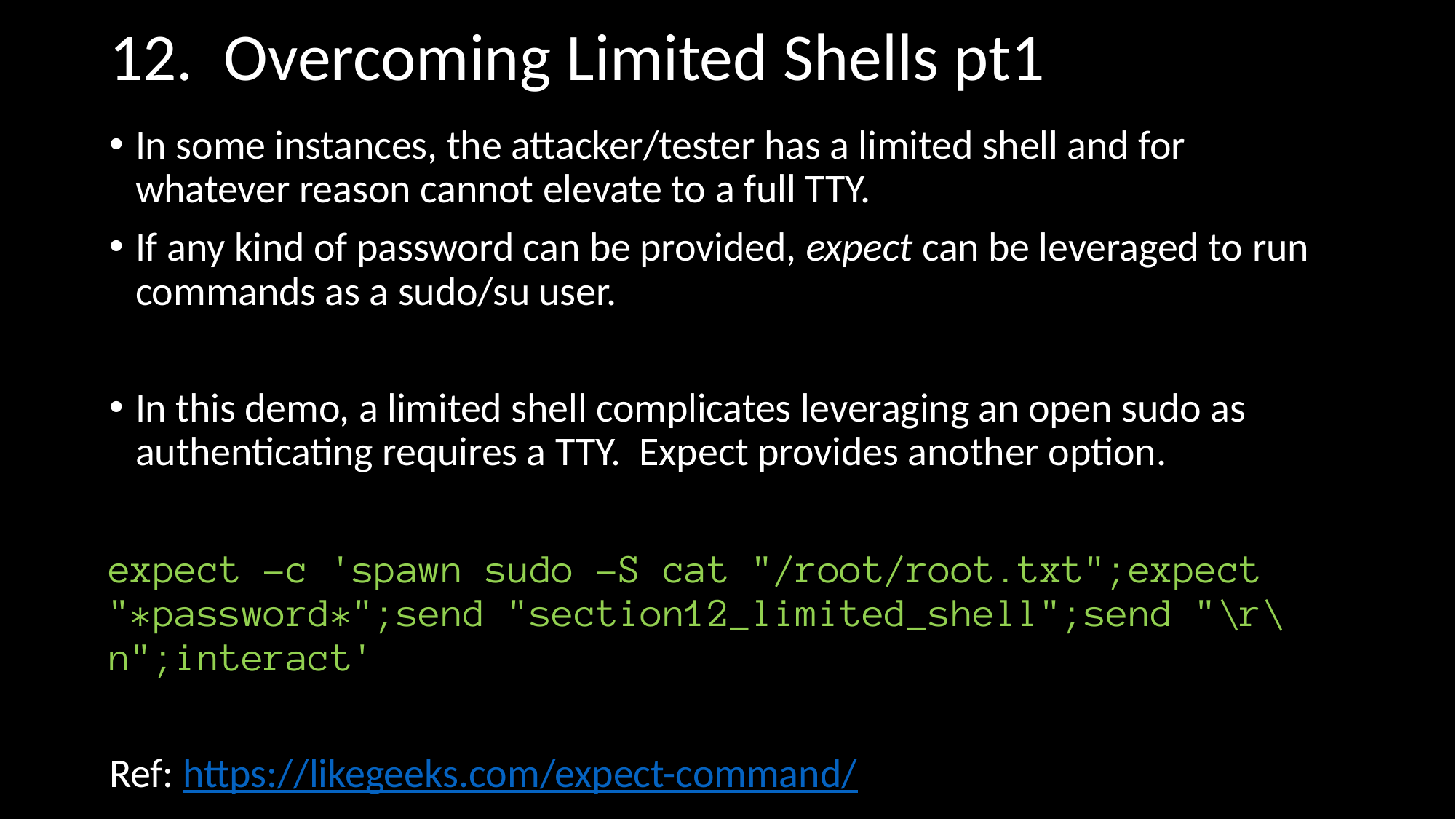

# 12.  Overcoming Limited Shells pt1
In some instances, the attacker/tester has a limited shell and for whatever reason cannot elevate to a full TTY.
If any kind of password can be provided, expect can be leveraged to run commands as a sudo/su user.

In this demo, a limited shell complicates leveraging an open sudo as authenticating requires a TTY.  Expect provides another option.

expect -c 'spawn sudo -S cat "/root/root.txt";expect "*password*";send "section12_limited_shell";send "\r\n";interact'

Ref: https://likegeeks.com/expect-command/